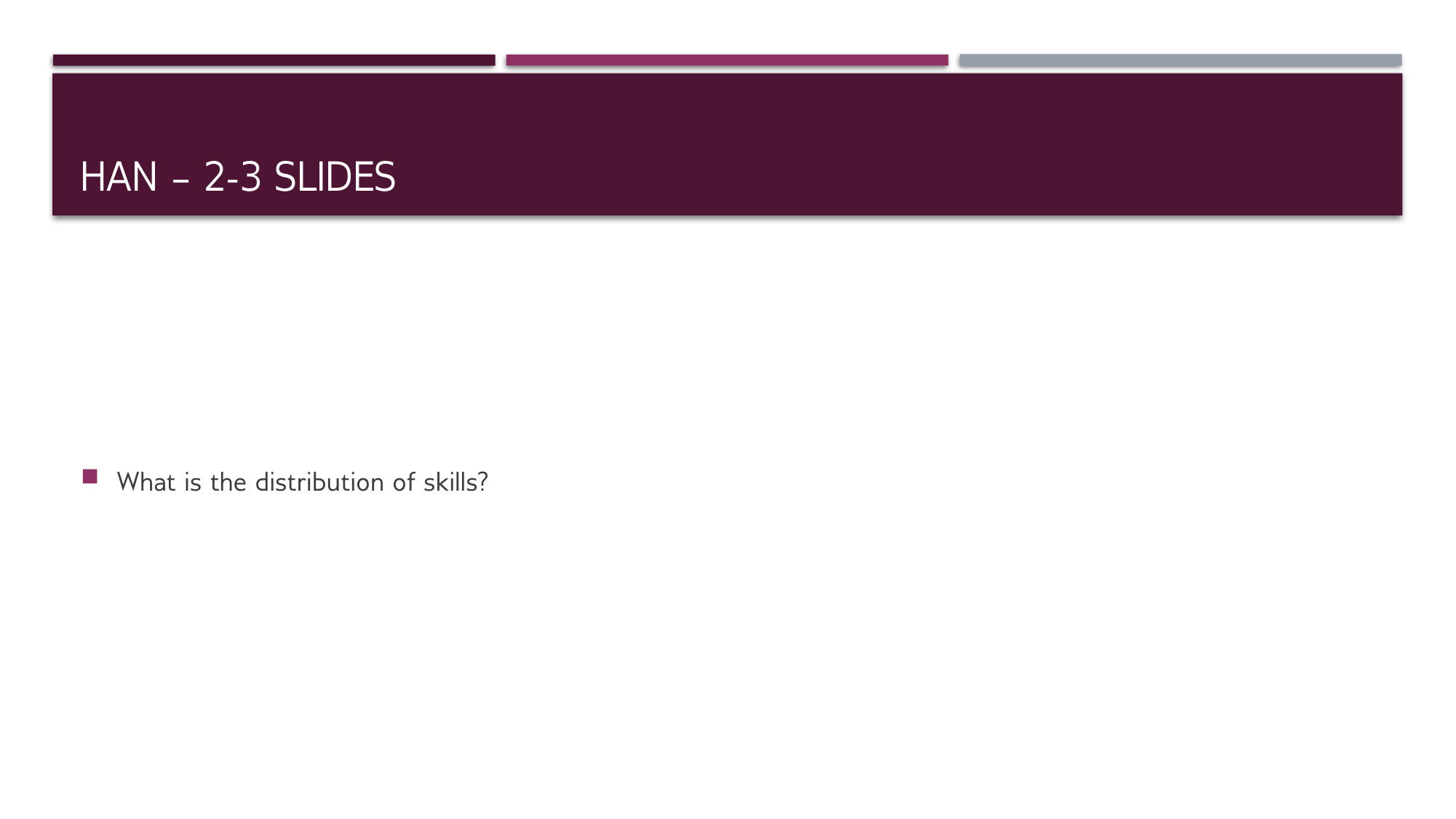

# Han – 2-3 Slides
What is the distribution of skills?